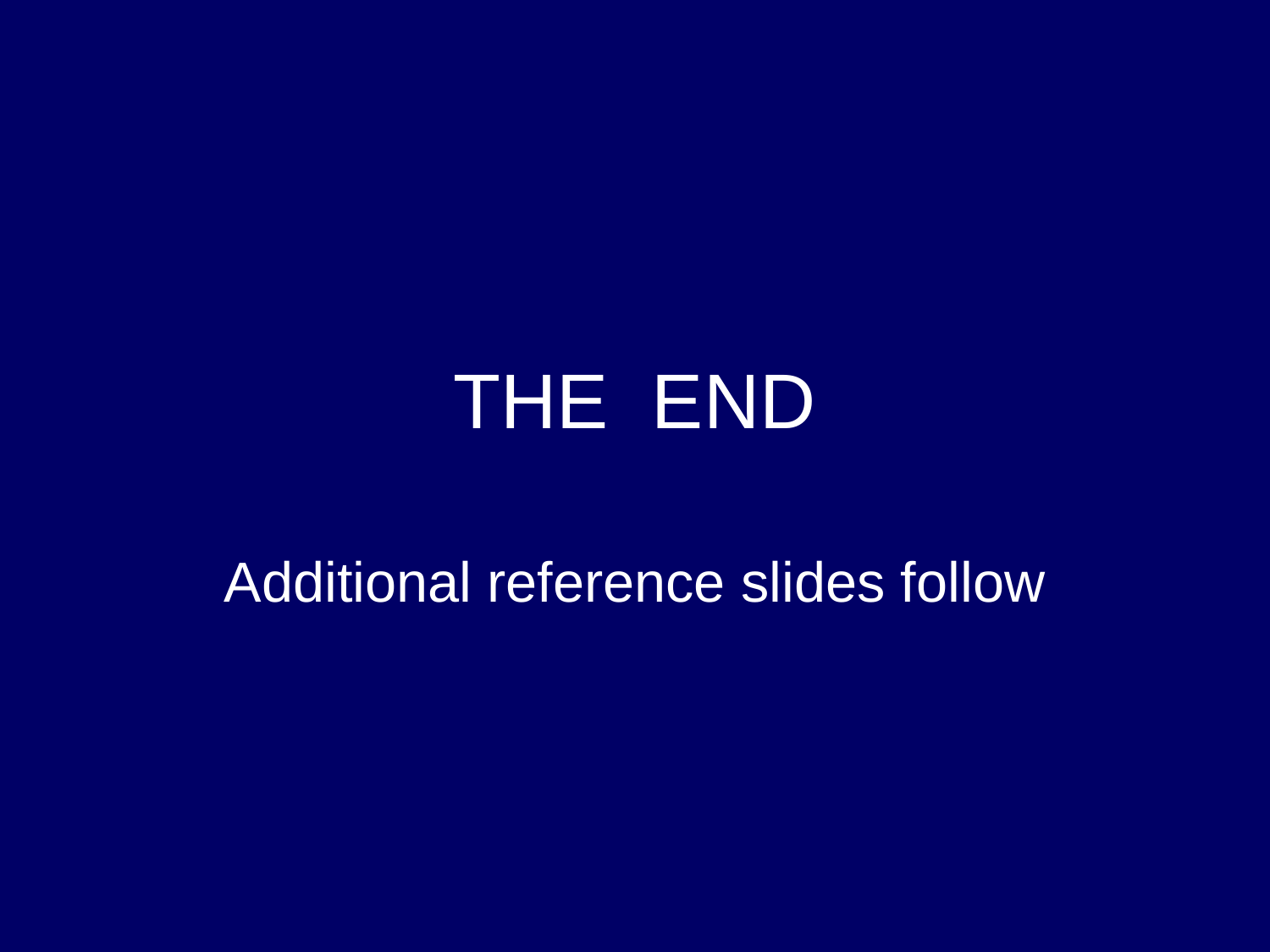

# THE  END
Additional reference slides follow